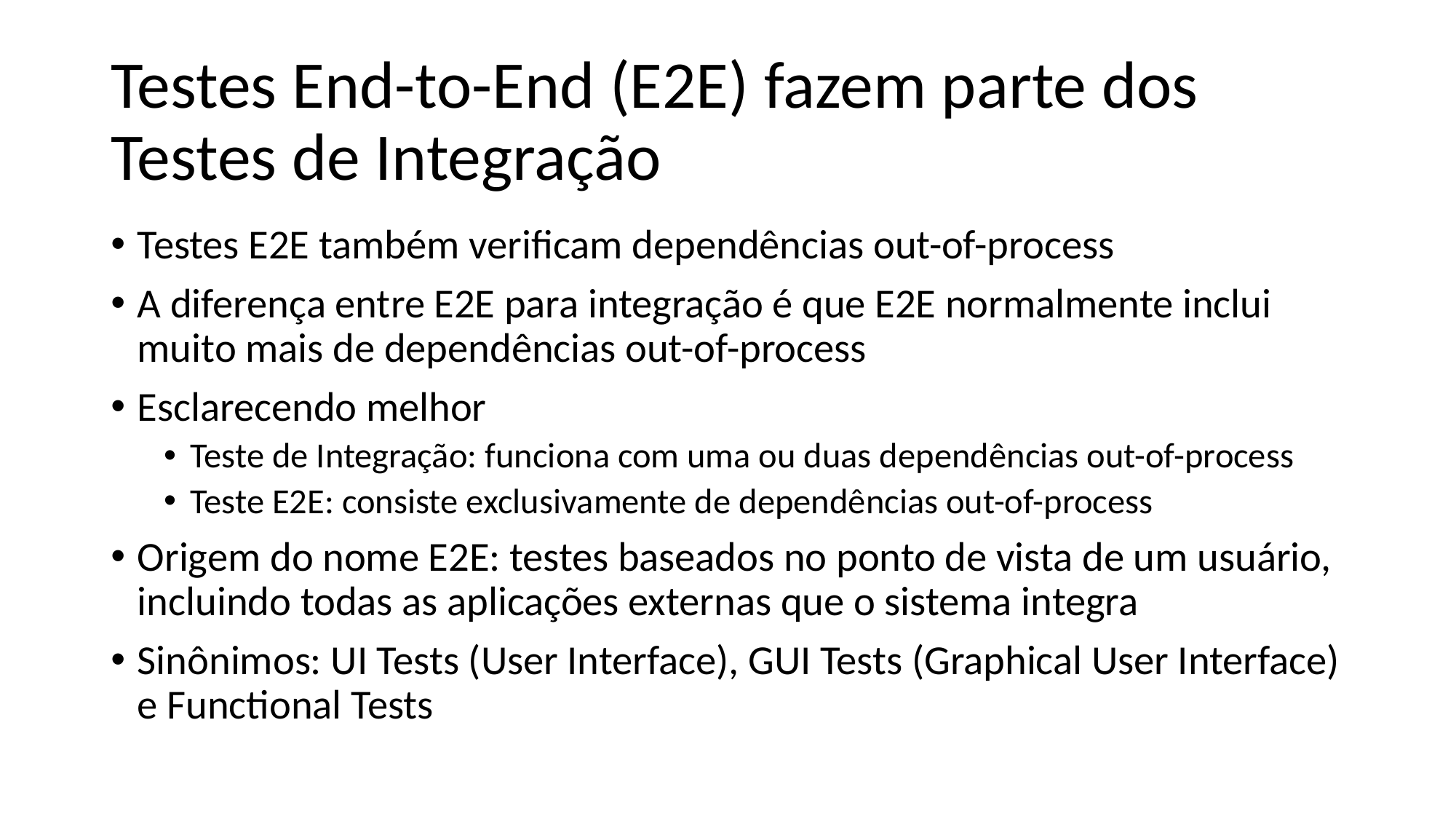

# Testes End-to-End (E2E) fazem parte dos Testes de Integração
Testes E2E também verificam dependências out-of-process
A diferença entre E2E para integração é que E2E normalmente inclui muito mais de dependências out-of-process
Esclarecendo melhor
Teste de Integração: funciona com uma ou duas dependências out-of-process
Teste E2E: consiste exclusivamente de dependências out-of-process
Origem do nome E2E: testes baseados no ponto de vista de um usuário, incluindo todas as aplicações externas que o sistema integra
Sinônimos: UI Tests (User Interface), GUI Tests (Graphical User Interface) e Functional Tests